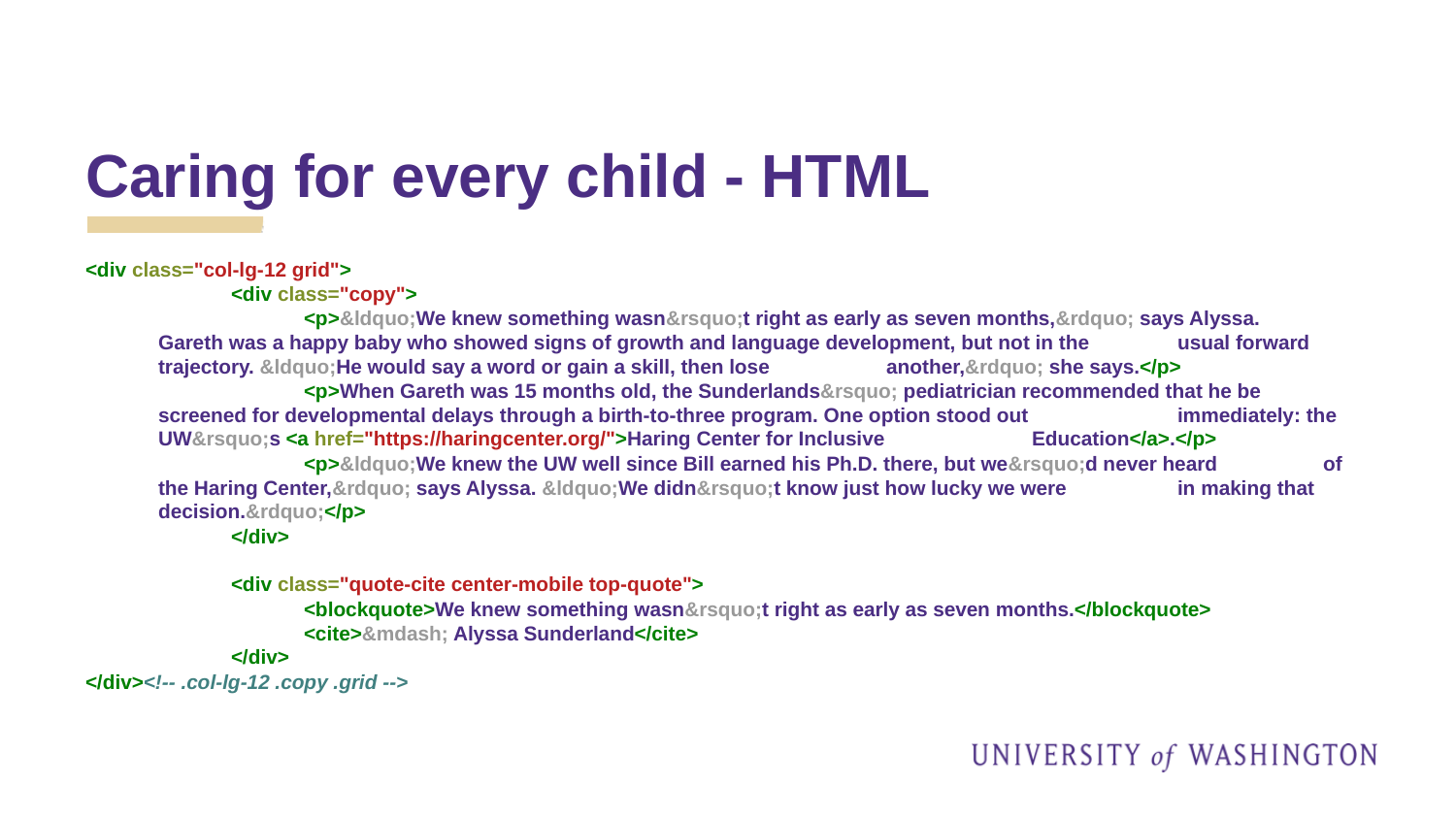

# Caring for every child - HTML
<div class="col-lg-12 grid">
	<div class="copy">
	<p>&ldquo;We knew something wasn&rsquo;t right as early as seven months,&rdquo; says Alyssa. 	Gareth was a happy baby who showed signs of growth and language development, but not in the 	usual forward trajectory. &ldquo;He would say a word or gain a skill, then lose 	another,&rdquo; she says.</p>
	<p>When Gareth was 15 months old, the Sunderlands&rsquo; pediatrician recommended that he be 	screened for developmental delays through a birth-to-three program. One option stood out 	immediately: the UW&rsquo;s <a href="https://haringcenter.org/">Haring Center for Inclusive 	Education</a>.</p>
	<p>&ldquo;We knew the UW well since Bill earned his Ph.D. there, but we&rsquo;d never heard 	of the Haring Center,&rdquo; says Alyssa. &ldquo;We didn&rsquo;t know just how lucky we were 	in making that decision.&rdquo;</p>
	</div>

	<div class="quote-cite center-mobile top-quote">
	<blockquote>We knew something wasn&rsquo;t right as early as seven months.</blockquote>
	<cite>&mdash; Alyssa Sunderland</cite>
	</div>
</div><!-- .col-lg-12 .copy .grid -->